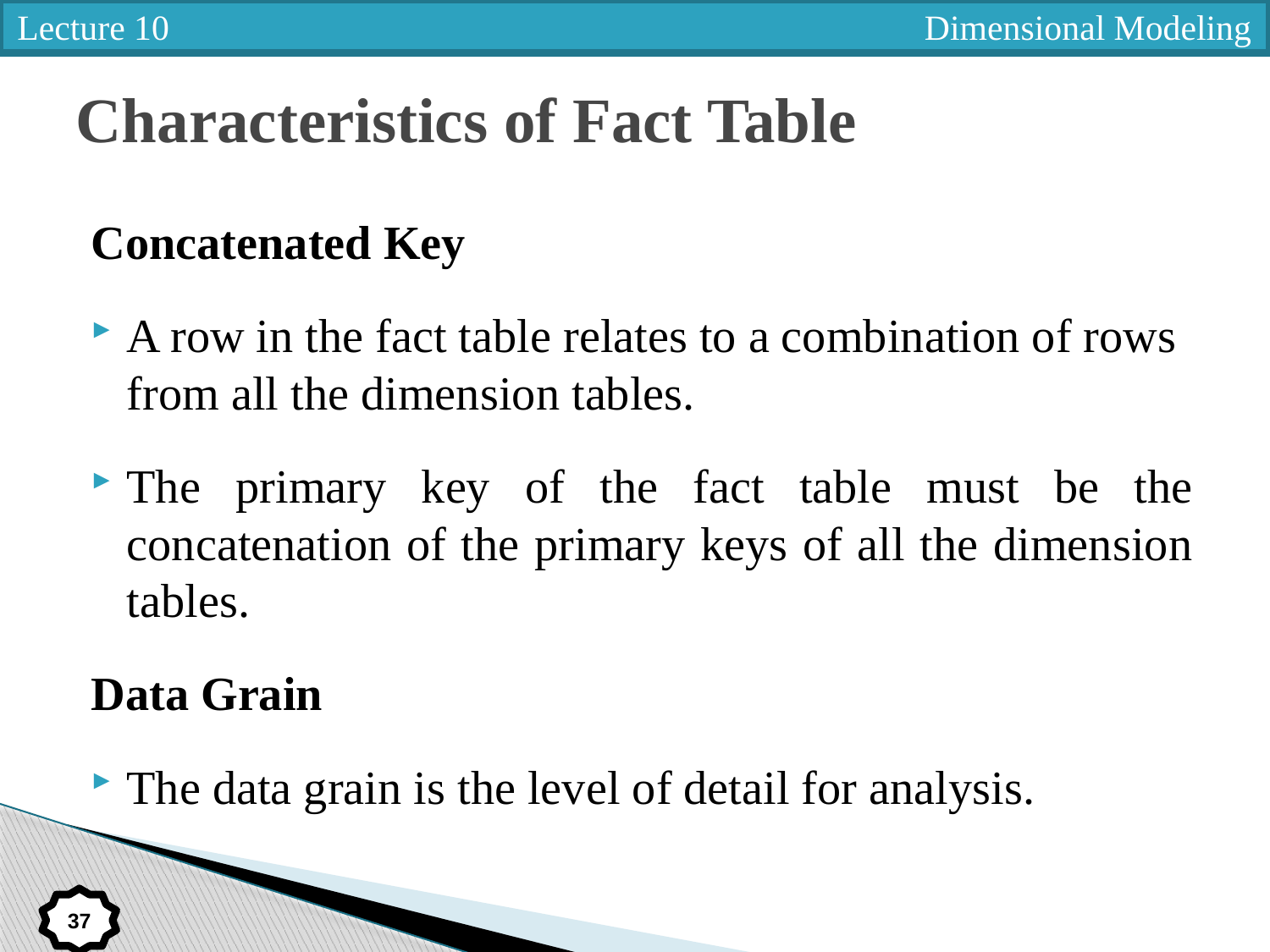

# Characteristics of Fact Table
Concatenated Key

A row in the fact table relates to a combination of rows from all the dimension tables.

The primary key of the fact table must be the concatenation of the primary keys of all the dimension tables.

Data Grain

The data grain is the level of detail for analysis.